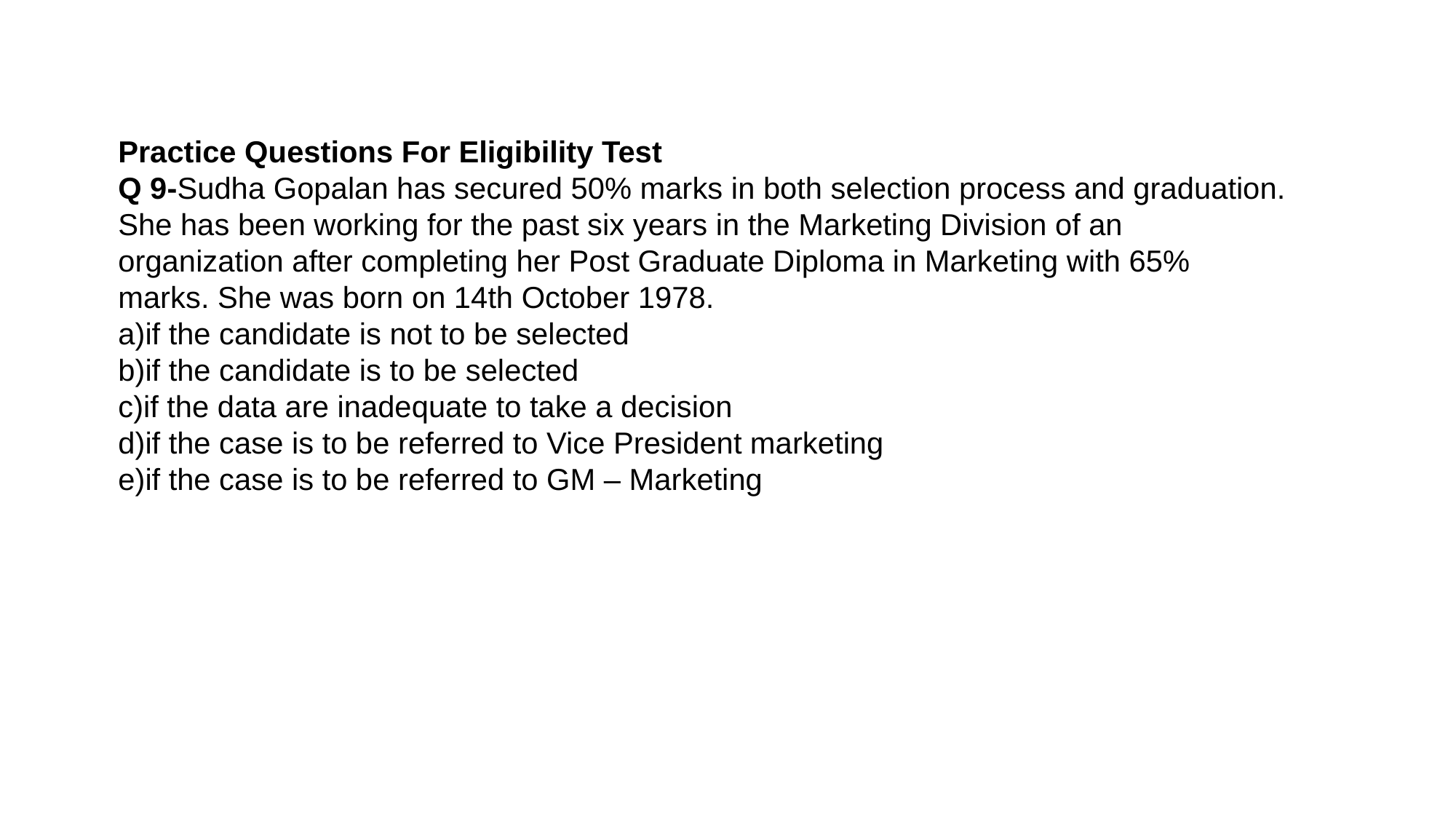

18
Practice Questions For Eligibility Test
Q 9-Sudha Gopalan has secured 50% marks in both selection process and graduation. She has been working for the past six years in the Marketing Division of an organization after completing her Post Graduate Diploma in Marketing with 65% marks. She was born on 14th October 1978.
a)if the candidate is not to be selected
b)if the candidate is to be selected
c)if the data are inadequate to take a decision
d)if the case is to be referred to Vice President marketing
e)if the case is to be referred to GM – Marketing